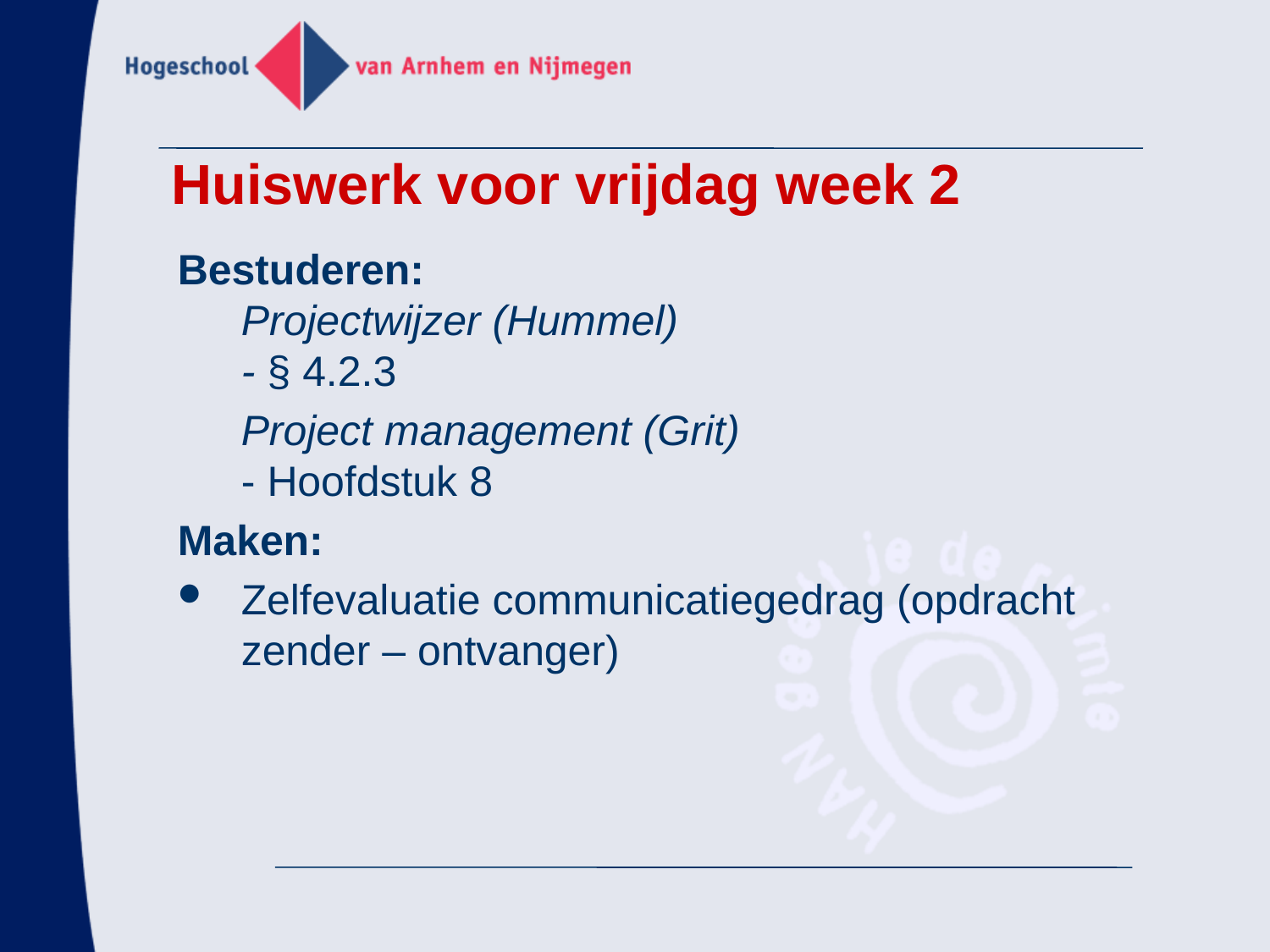

Huiswerk voor vrijdag week 2
Bestuderen:
Projectwijzer (Hummel)
- § 4.2.3
	Project management (Grit)
- Hoofdstuk 8
Maken:
Zelfevaluatie communicatiegedrag (opdracht zender – ontvanger)